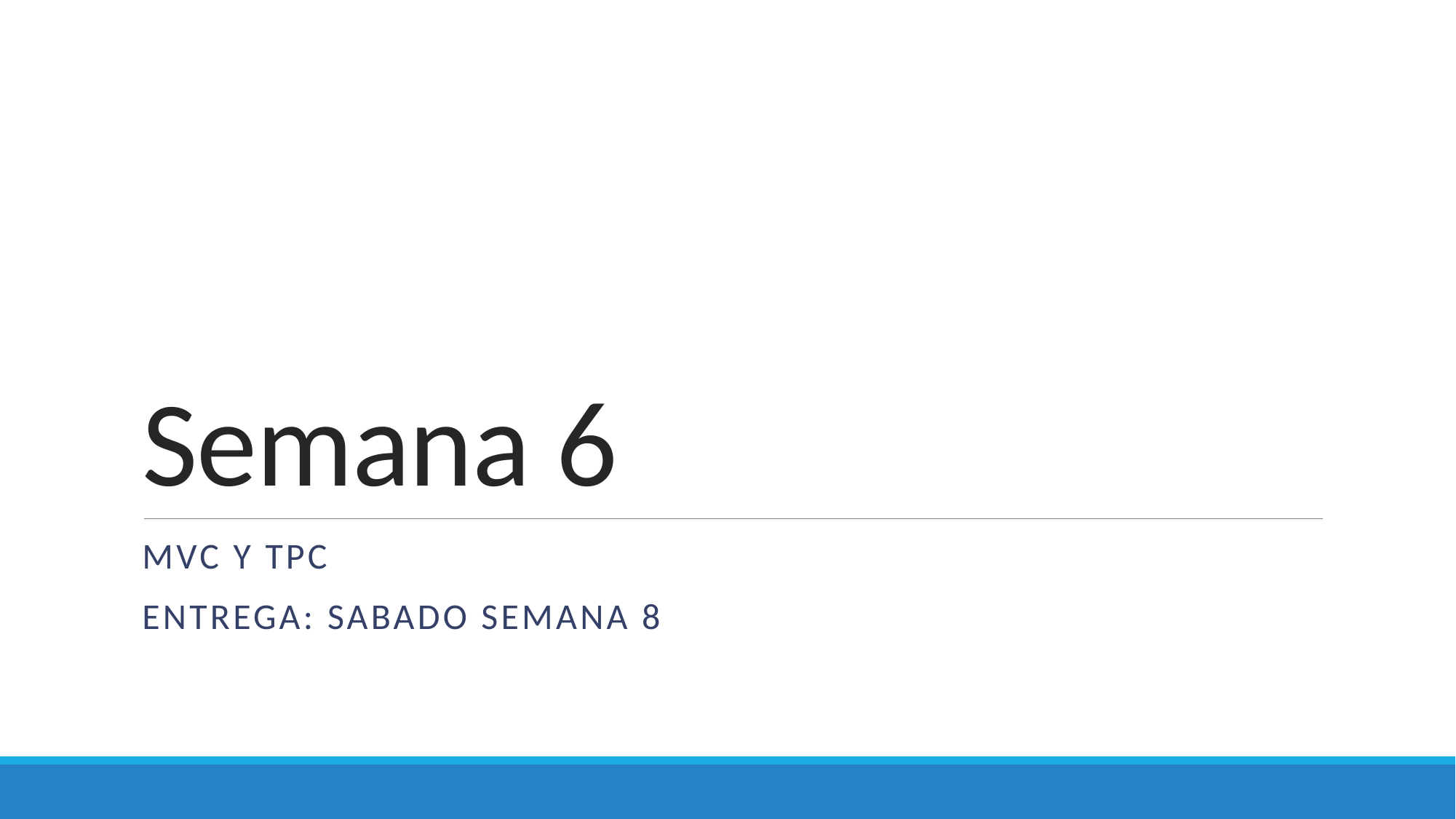

# Semana 6
MVC y TPC
Entrega: Sabado Semana 8